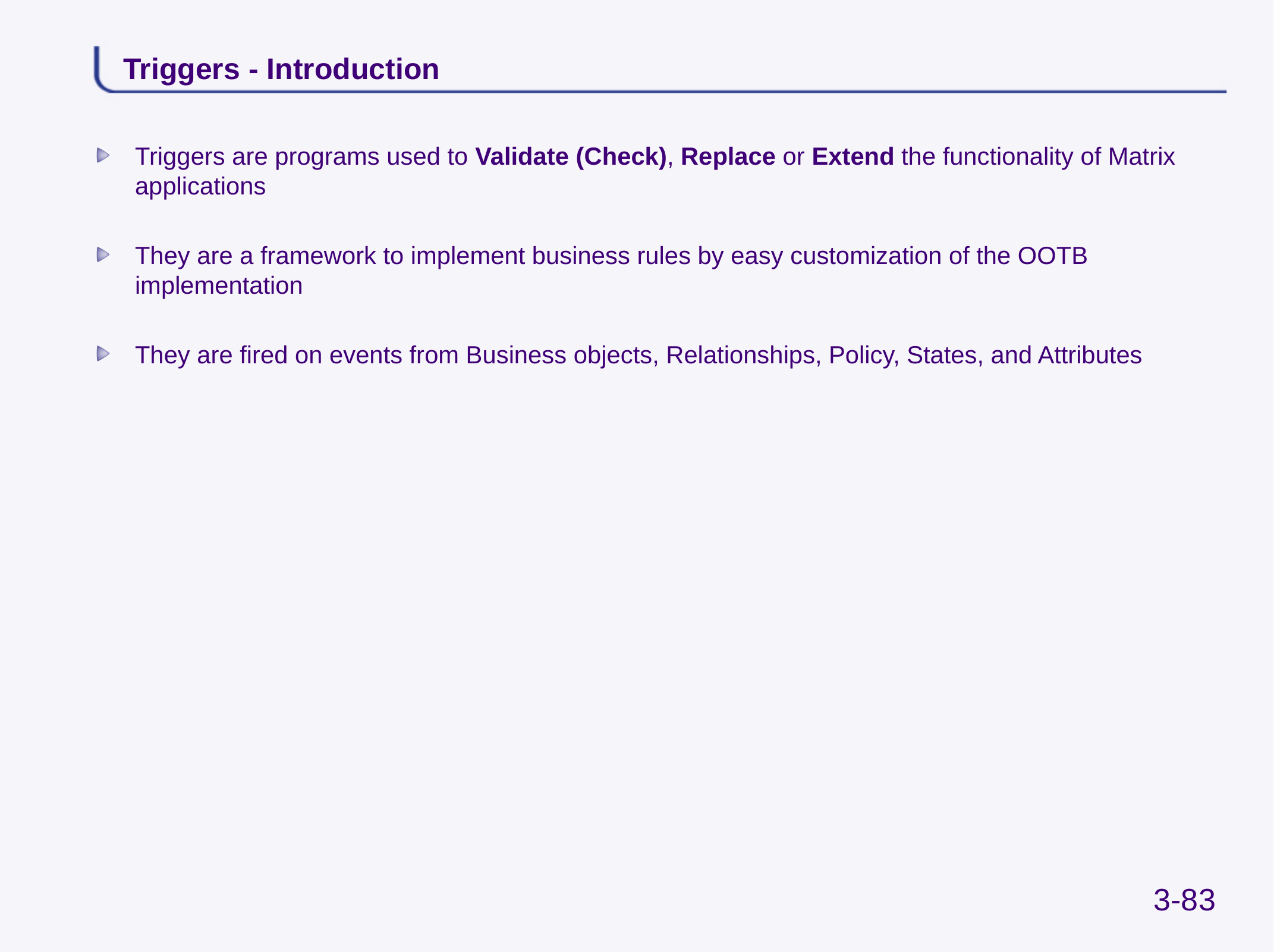

# Triggers - Introduction
Triggers are programs used to Validate (Check), Replace or Extend the functionality of Matrix applications

They are a framework to implement business rules by easy customization of the OOTB implementation

They are fired on events from Business objects, Relationships, Policy, States, and Attributes

3-83